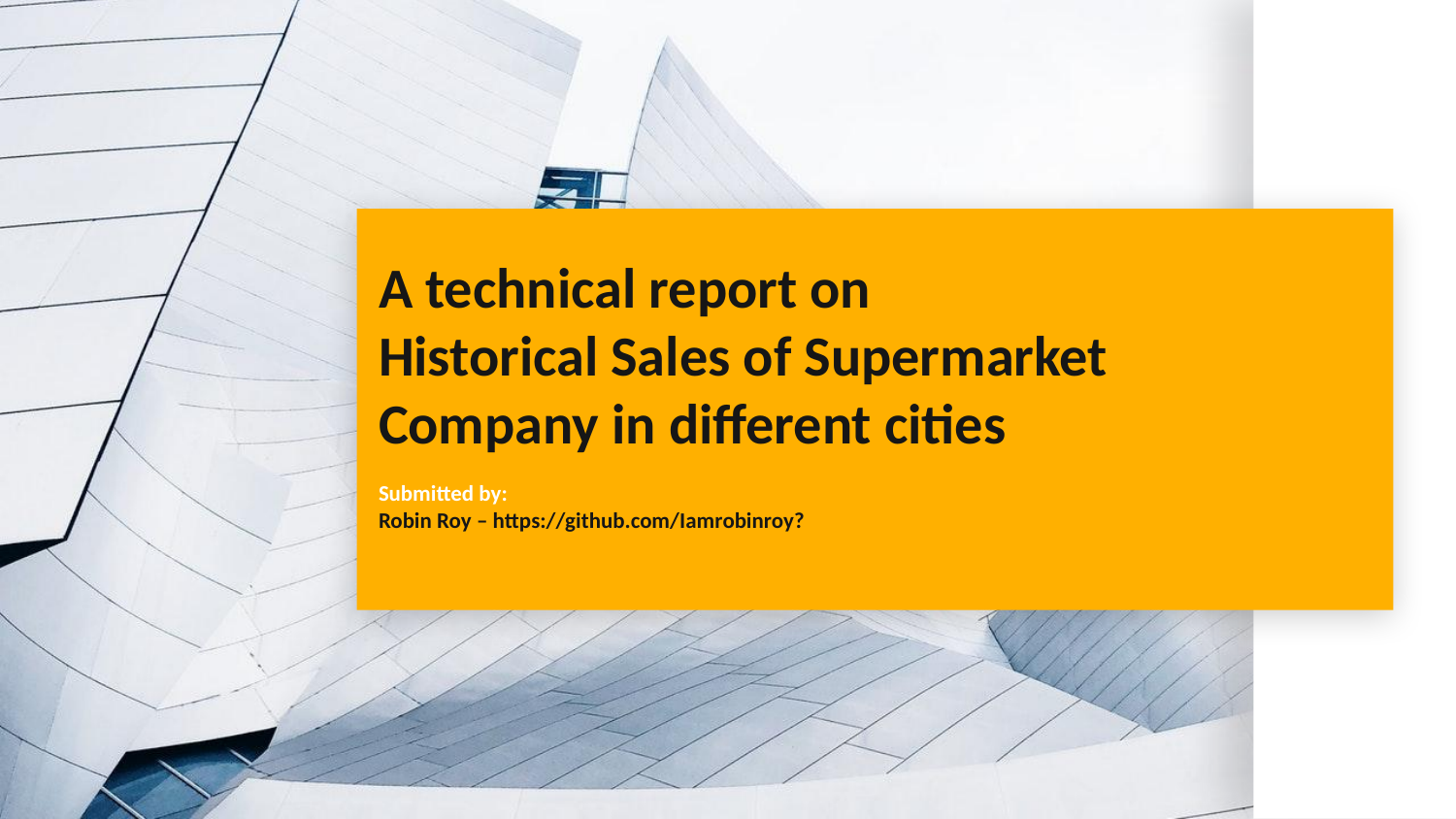

# A technical report on Historical Sales of Supermarket Company in different cities Submitted by: Robin Roy – https://github.com/Iamrobinroy?